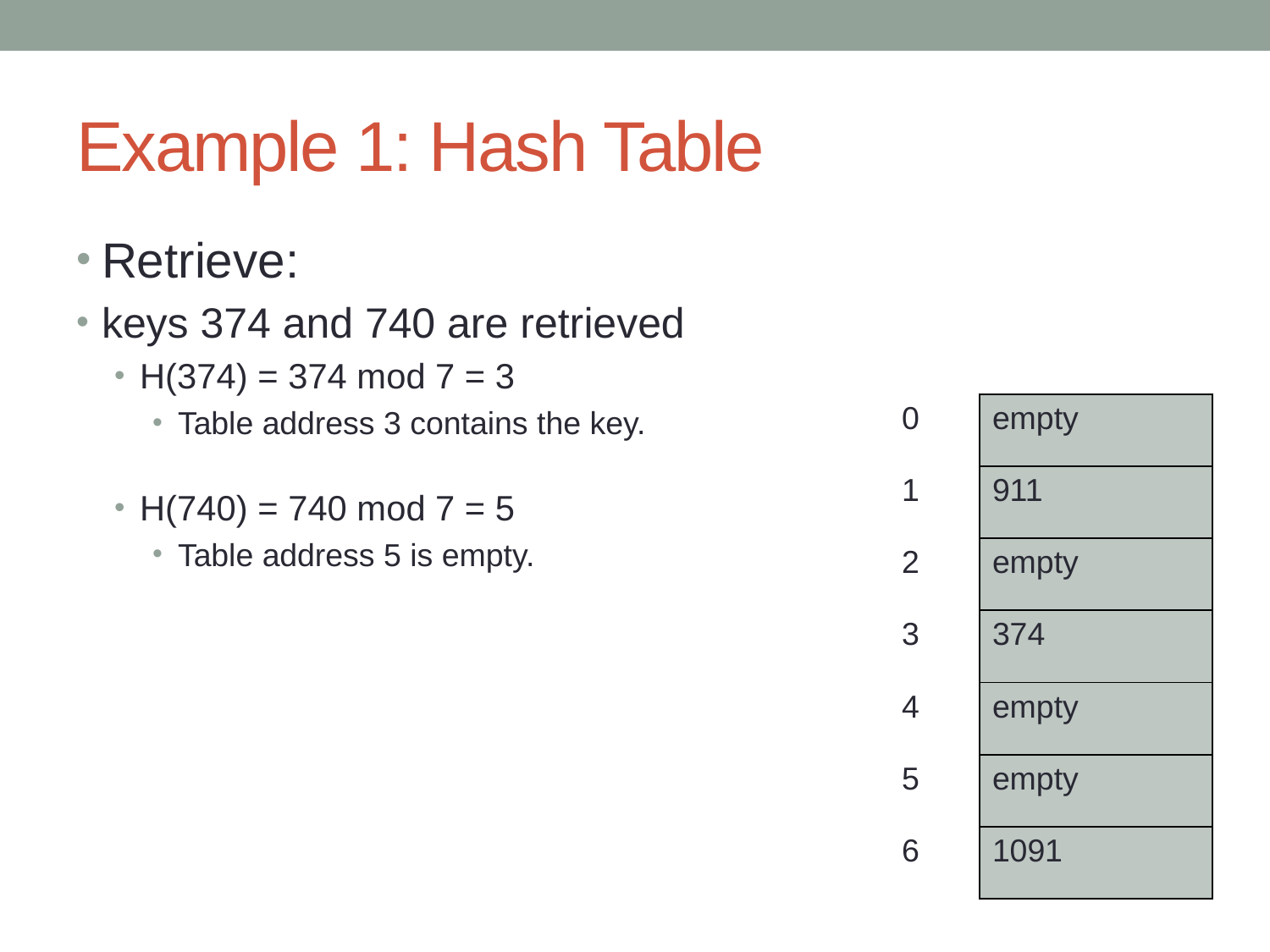

# Example 1: Hash Table
Retrieve:
keys 374 and 740 are retrieved
H(374) = 374 mod 7 = 3
Table address 3 contains the key.
H(740) = 740 mod 7 = 5
Table address 5 is empty.

| 0 |  | empty |
| --- | --- | --- |
| 1 |  | 911 |
| 2 |  | empty |
| 3 |  | 374 |
| 4 |  | empty |
| 5 |  | empty |
| 6 |  | 1091 |